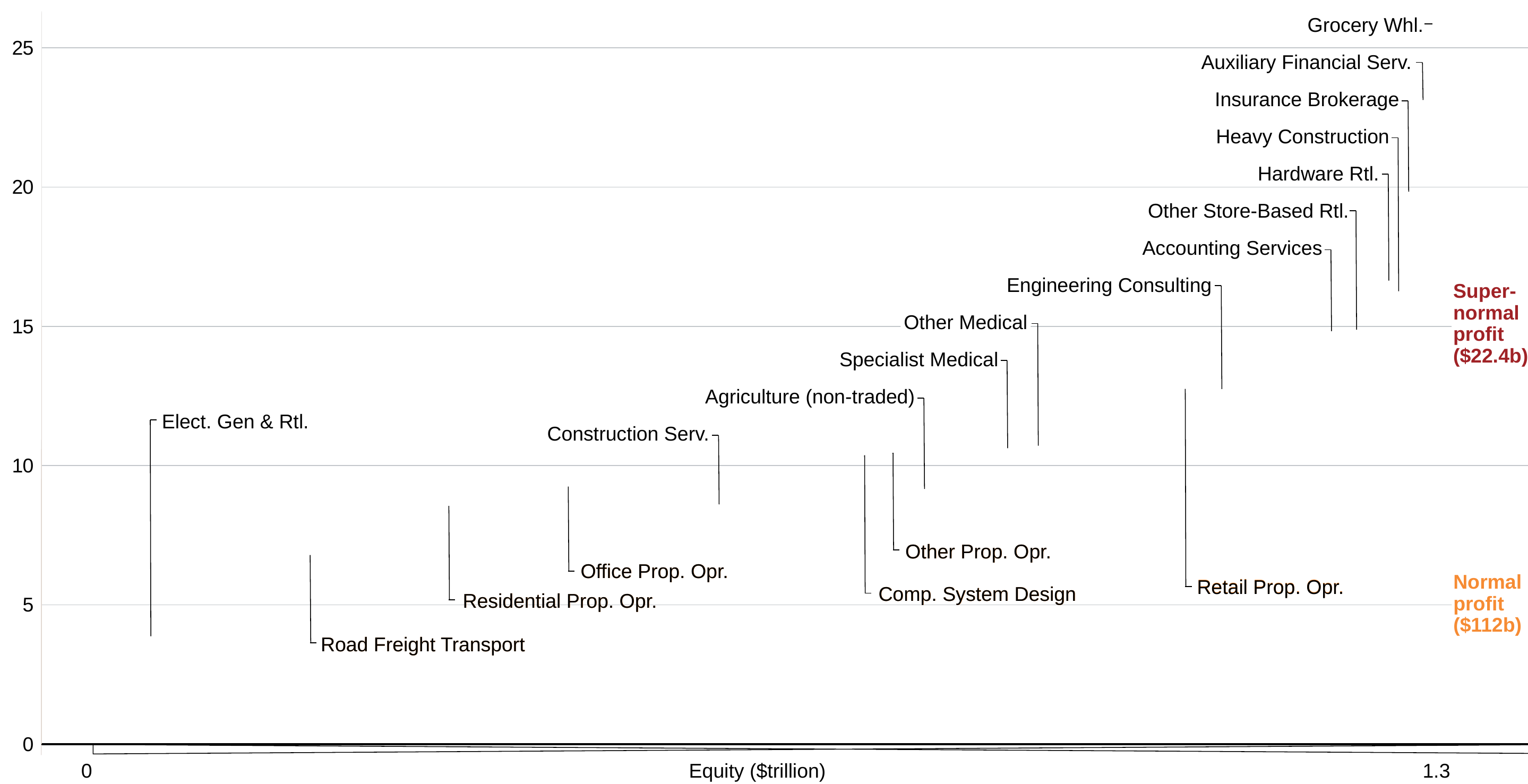

[unsupported chart]

Grocery Whl.
Grocery Whl.
Auxiliary Financial Serv.
Insurance Brokerage
Heavy Construction
Hardware Rtl.
Other Store-Based Rtl.
Accounting Services
Engineering Consulting
Super-
normal
profit
($22.4b)
Other Medical
Specialist Medical
Agriculture (non-traded)
Elect. Gen & Rtl.
Construction Serv.
Other Prop. Opr.
Other Prop. Opr.
Office Prop. Opr.
Office Prop. Opr.
Normal
profit
($112b)
Retail Prop. Opr.
Retail Prop. Opr.
Comp. System Design
Comp. System Design
Residential Prop. Opr.
Residential Prop. Opr.
Road Freight Transport
Road Freight Transport
0
Equity ($trillion)
1.3